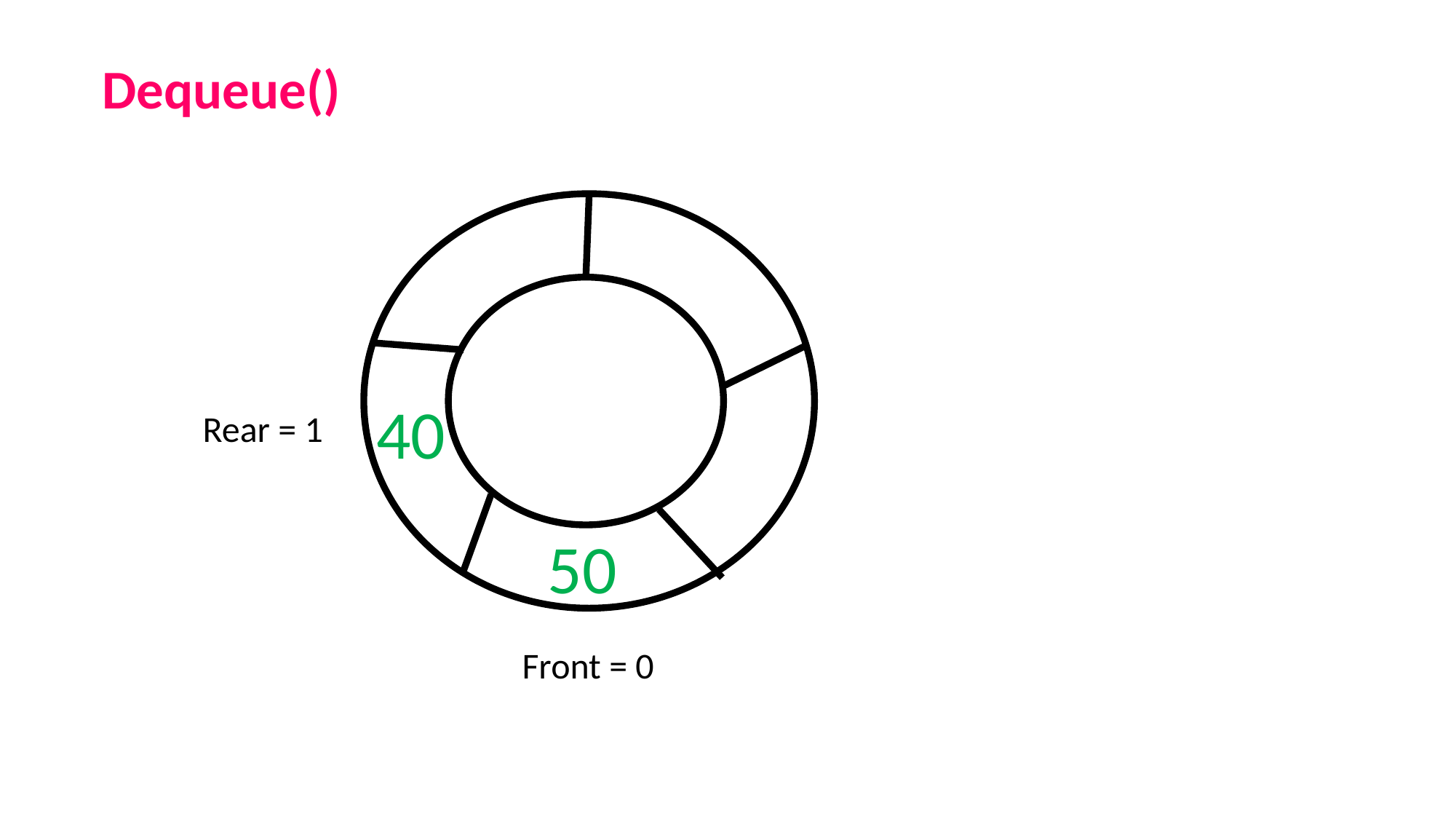

Dequeue()

40
Rear = 1
50
Front = 0